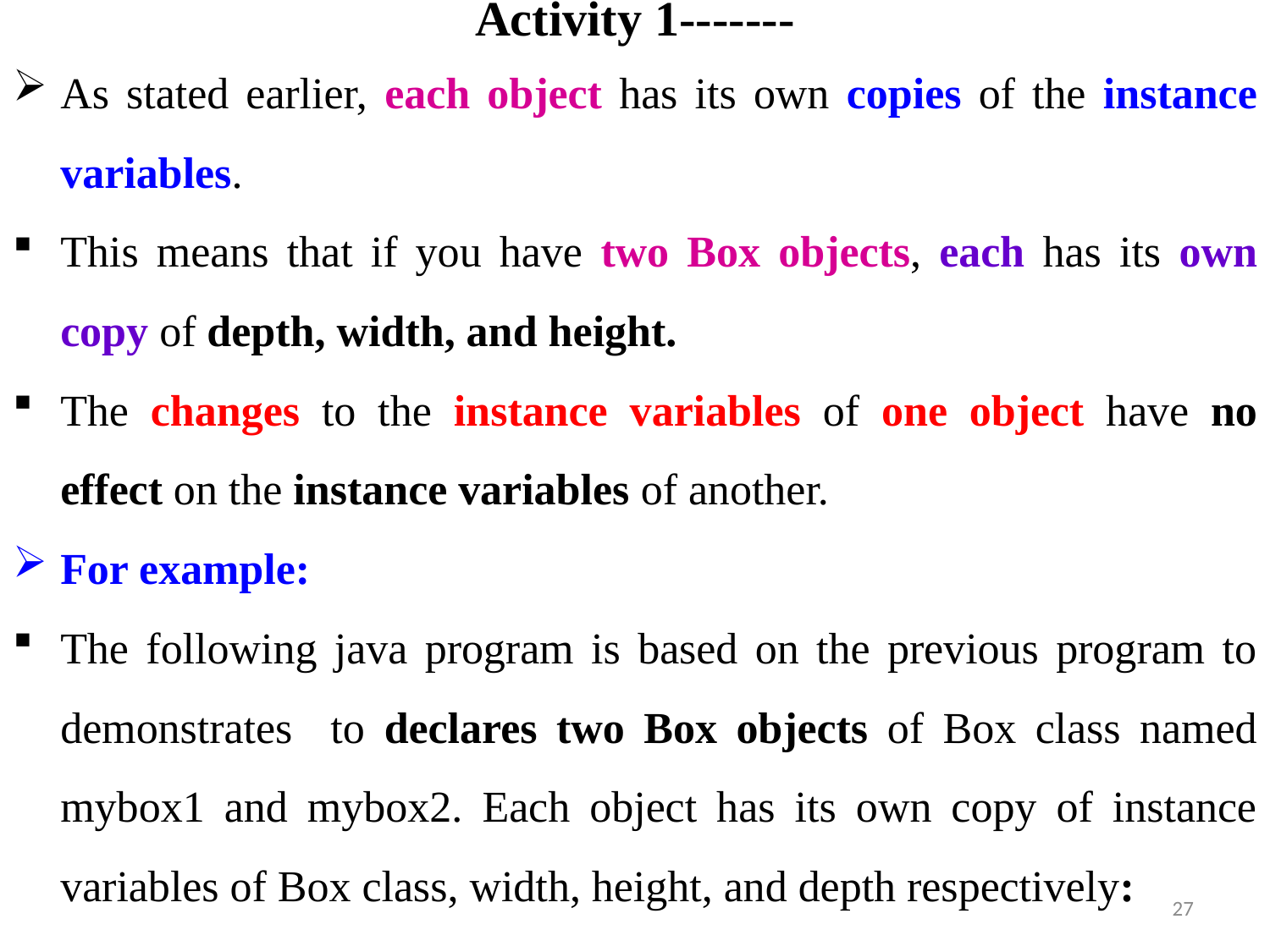

# Activity 1-------
As stated earlier, each object has its own copies of the instance variables.
This means that if you have two Box objects, each has its own copy of depth, width, and height.
The changes to the instance variables of one object have no effect on the instance variables of another.
For example:
The following java program is based on the previous program to demonstrates  to declares two Box objects of Box class named mybox1 and mybox2. Each object has its own copy of instance variables of Box class, width, height, and depth respectively:
27